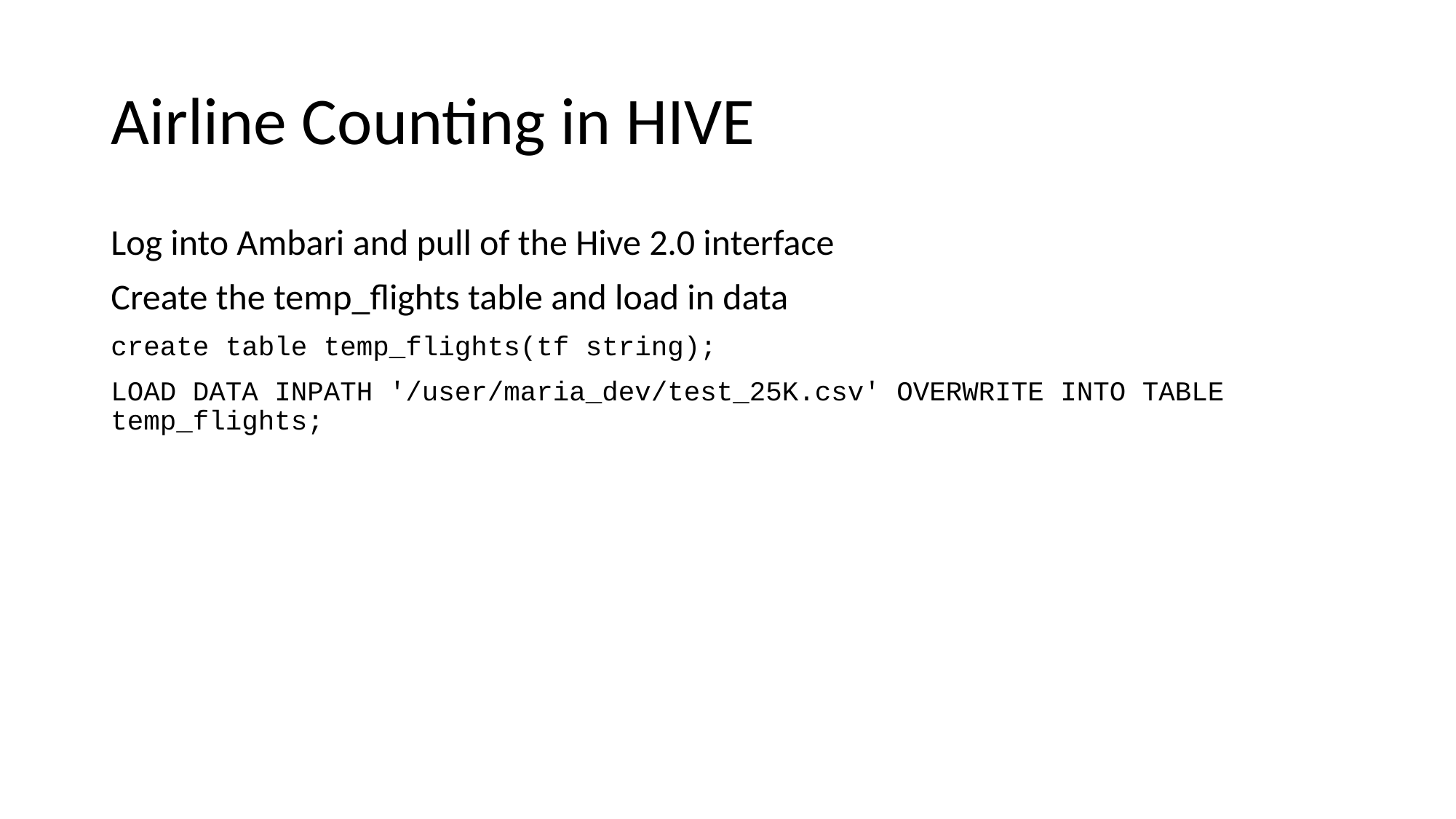

# Airline Counting in HIVE
Log into Ambari and pull of the Hive 2.0 interface
Create the temp_flights table and load in data
create table temp_flights(tf string);
LOAD DATA INPATH '/user/maria_dev/test_25K.csv' OVERWRITE INTO TABLE temp_flights;